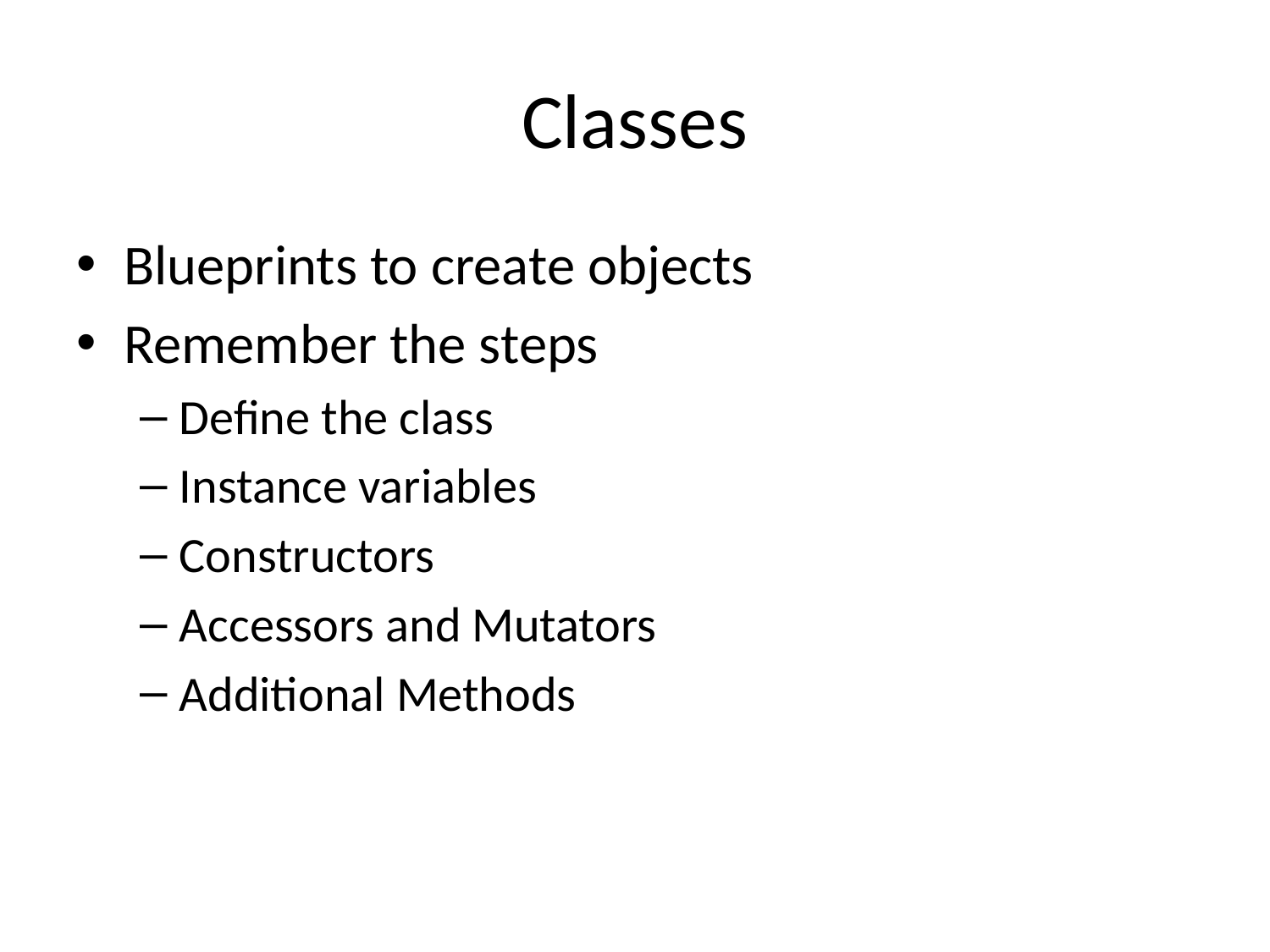

# Classes
Blueprints to create objects
Remember the steps
Define the class
Instance variables
Constructors
Accessors and Mutators
Additional Methods